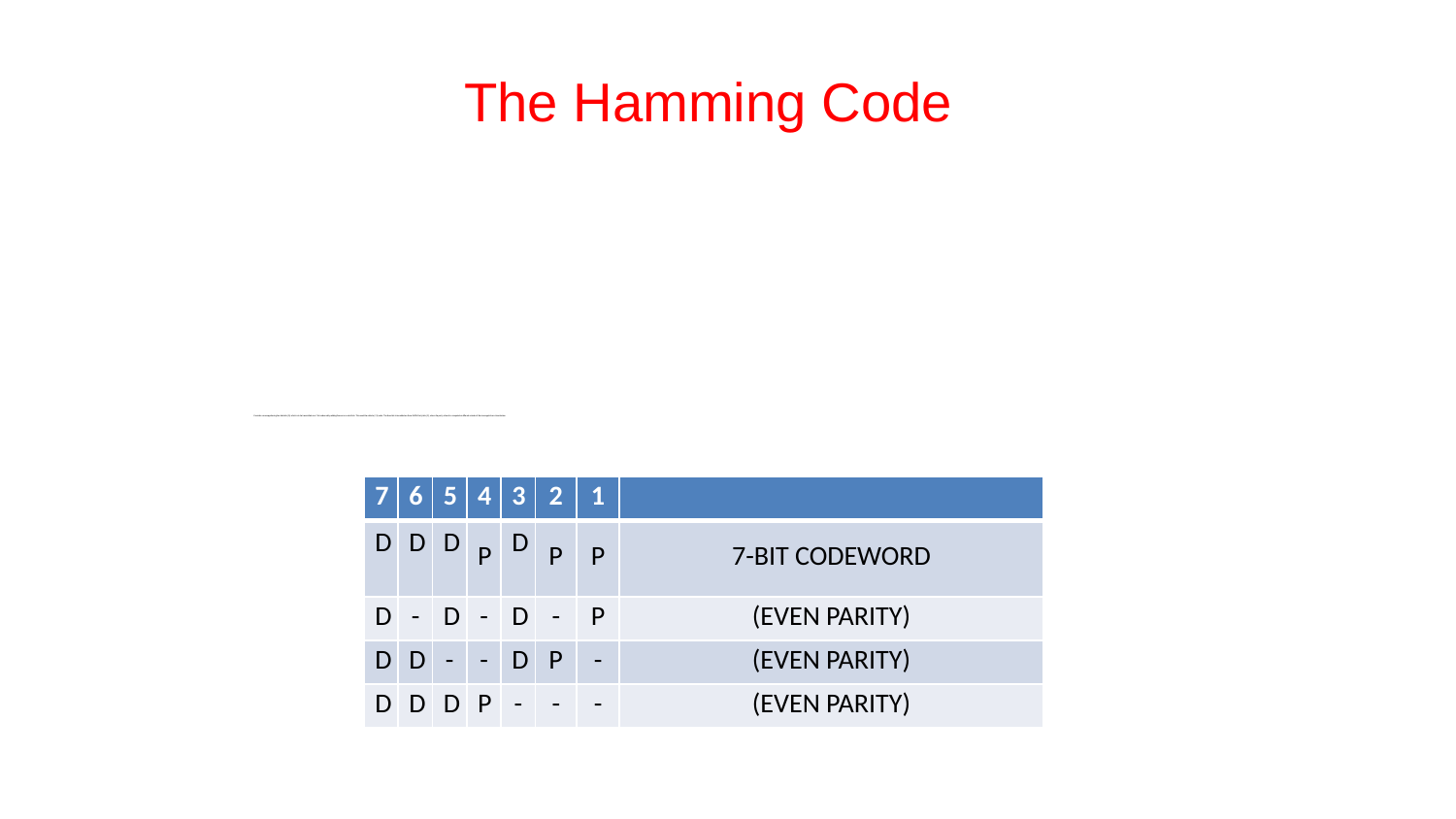

# The Hamming Code
Consider a message having four data bits (D) which is to be transmitted as a 7-bit codeword by adding three error control bits. This would be called a (7,4) code. The three bits to be added are three EVEN Parity bits (P), where the parity of each is computed on different subsets of the message bits as shown below.

| 7 | 6 | 5 | 4 | 3 | 2 | 1 |  |
| --- | --- | --- | --- | --- | --- | --- | --- |
| D | D | D | P | D | P | P | 7-BIT CODEWORD |
| D | - | D | - | D | - | P | (EVEN PARITY) |
| D | D | - | - | D | P | - | (EVEN PARITY) |
| D | D | D | P | - | - | - | (EVEN PARITY) |